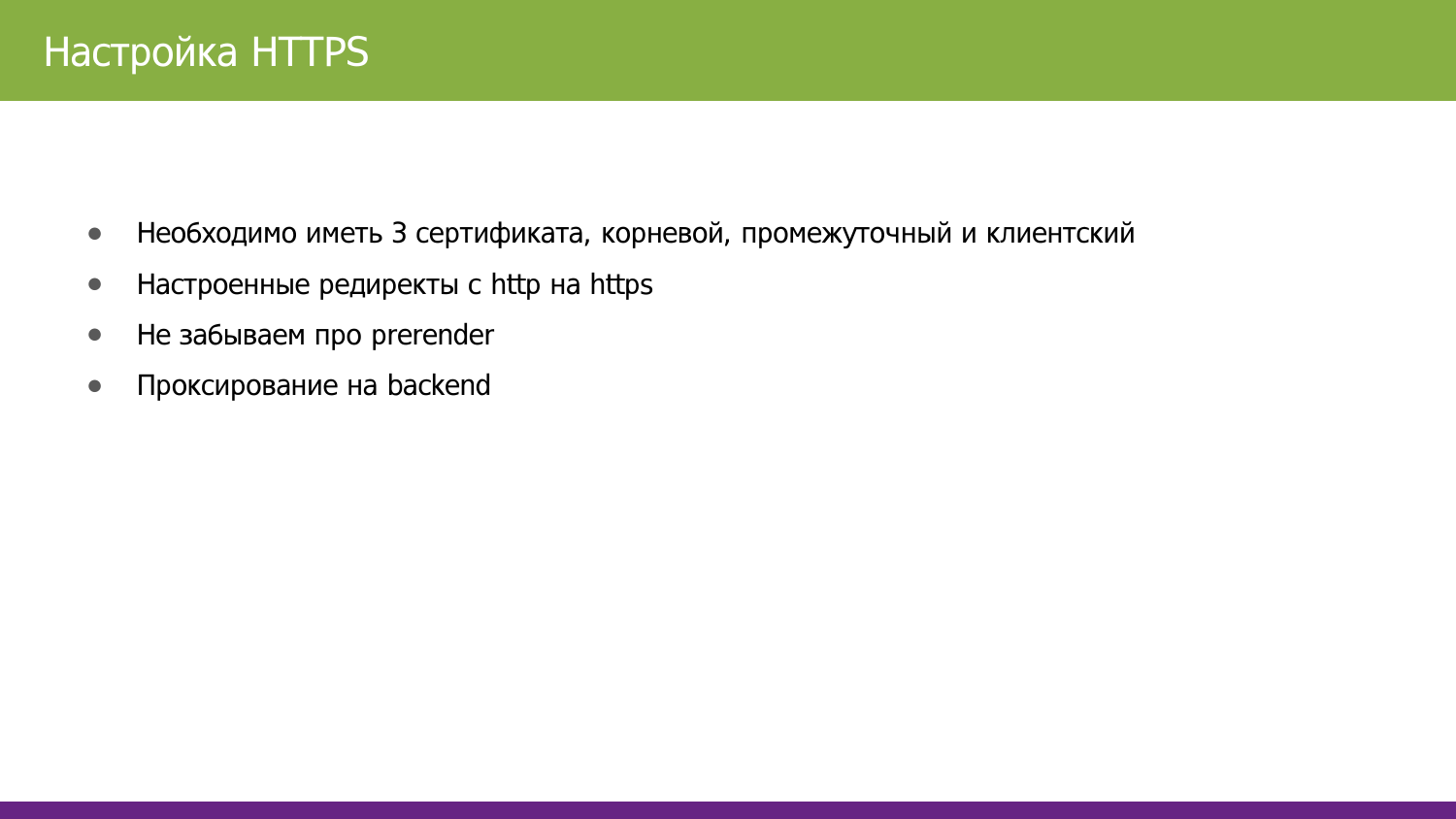

Настройка HTTPS

Необходимо иметь 3 сертификата, корневой, промежуточный и клиентский
Настроенные редиректы с http на https
Не забываем про prerender
Проксирование на backend